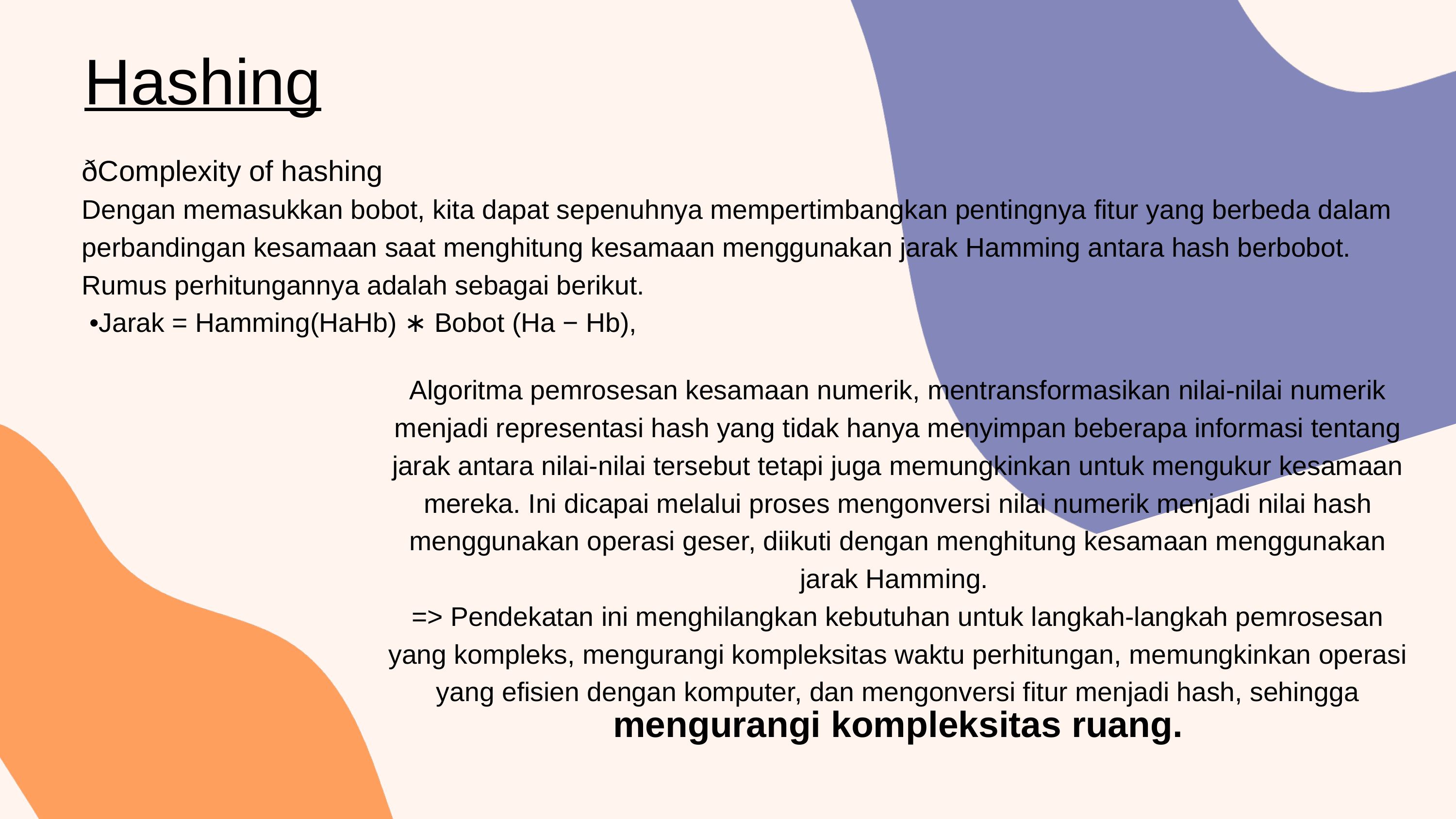

Hashing
ðComplexity of hashing
Dengan memasukkan bobot, kita dapat sepenuhnya mempertimbangkan pentingnya fitur yang berbeda dalam perbandingan kesamaan saat menghitung kesamaan menggunakan jarak Hamming antara hash berbobot. Rumus perhitungannya adalah sebagai berikut.
 •Jarak = Hamming(HaHb) ∗ Bobot (Ha − Hb),

Algoritma pemrosesan kesamaan numerik, mentransformasikan nilai-nilai numerik menjadi representasi hash yang tidak hanya menyimpan beberapa informasi tentang jarak antara nilai-nilai tersebut tetapi juga memungkinkan untuk mengukur kesamaan mereka. Ini dicapai melalui proses mengonversi nilai numerik menjadi nilai hash menggunakan operasi geser, diikuti dengan menghitung kesamaan menggunakan jarak Hamming.
=> Pendekatan ini menghilangkan kebutuhan untuk langkah-langkah pemrosesan yang kompleks, mengurangi kompleksitas waktu perhitungan, memungkinkan operasi yang efisien dengan komputer, dan mengonversi fitur menjadi hash, sehingga mengurangi kompleksitas ruang.